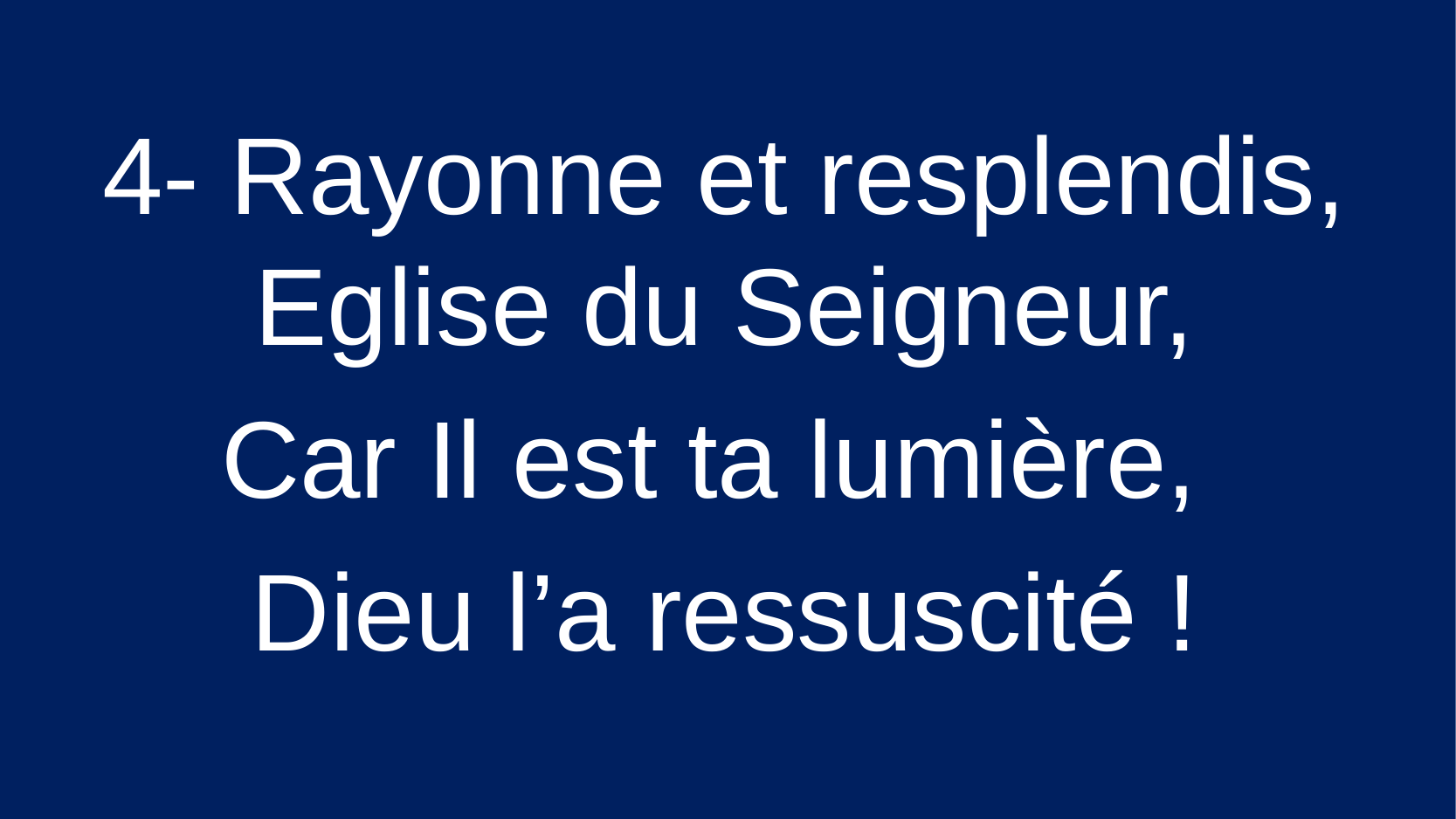

4- Rayonne et resplendis, Eglise du Seigneur,
Car Il est ta lumière,
Dieu l’a ressuscité !